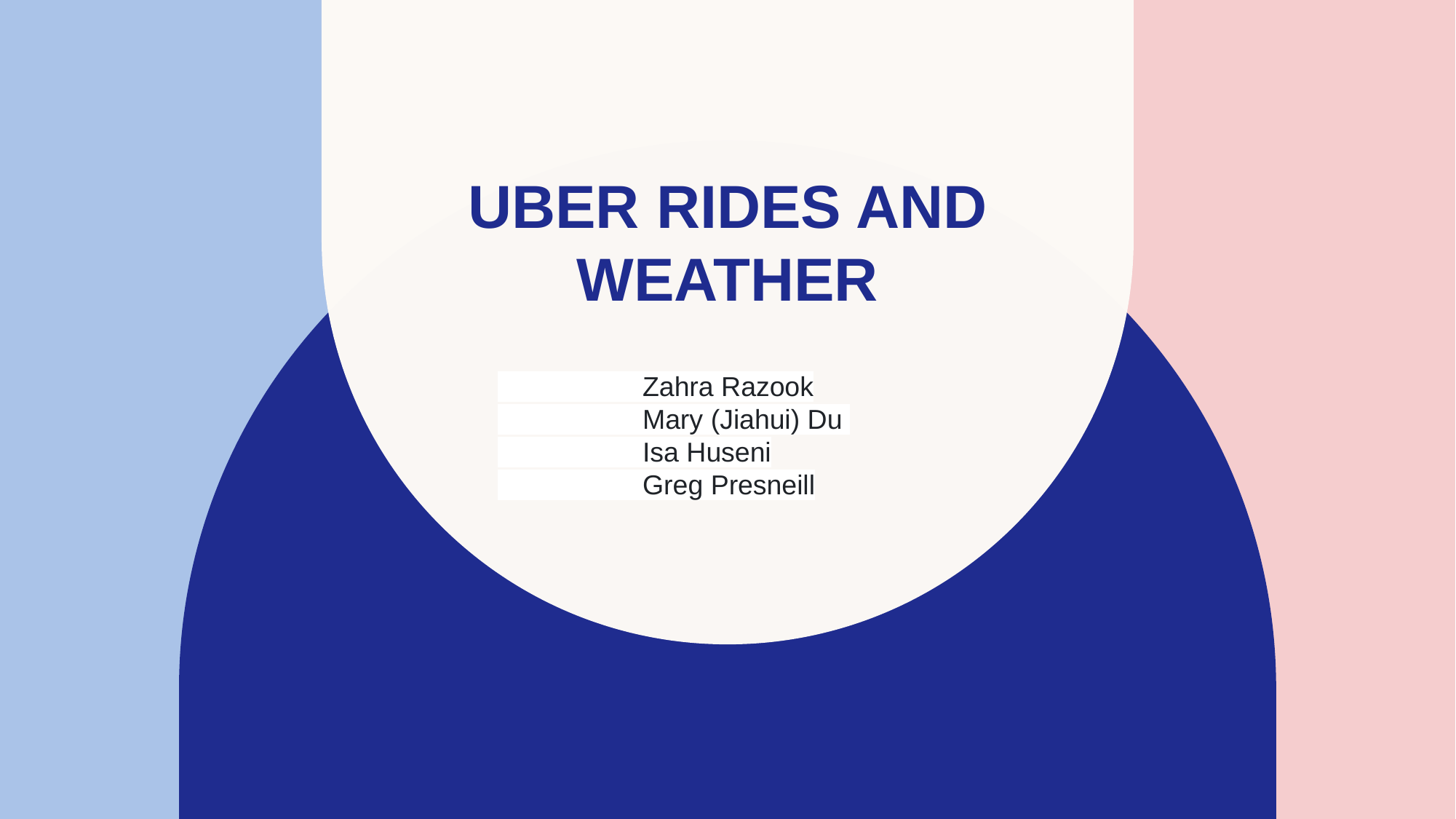

# Uber rides and weather
                   Zahra Razook
                   Mary (Jiahui) Du
                   Isa Huseni
                   Greg Presneill